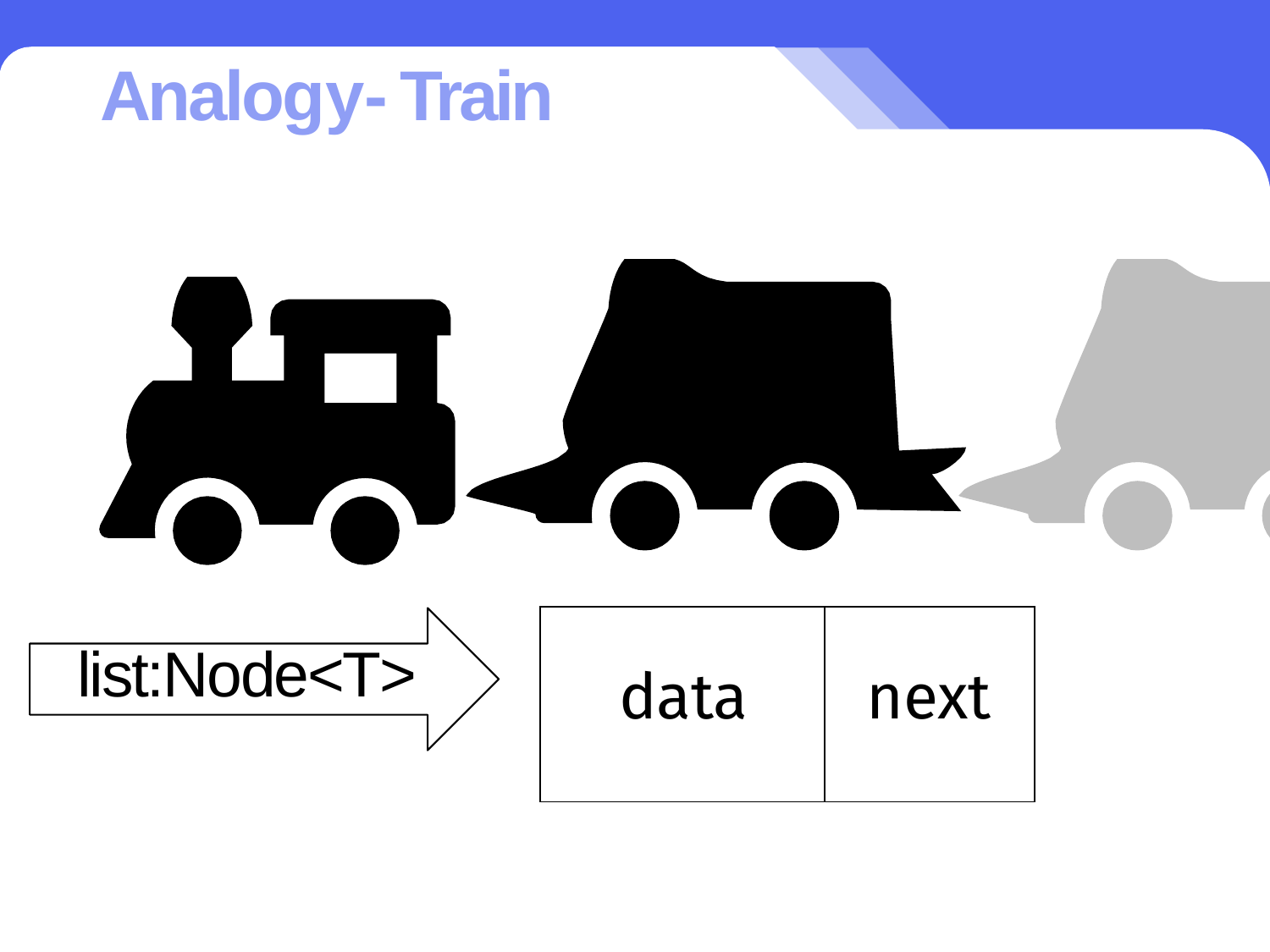

# Analogy-Train

| data | next |
| --- | --- |

list:Node<T>